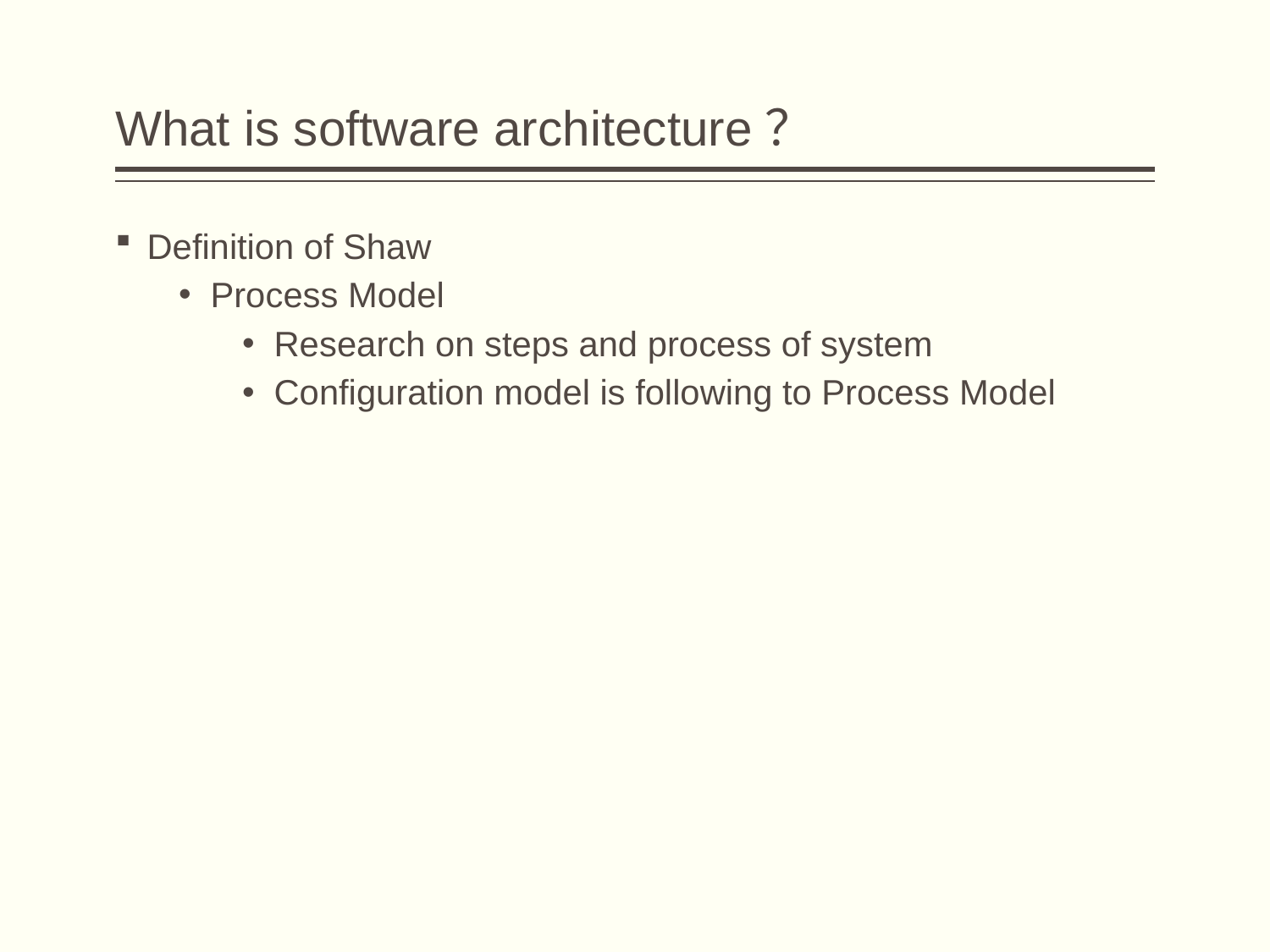

# What is software architecture？
Definition of Shaw
Process Model
Research on steps and process of system
Configuration model is following to Process Model